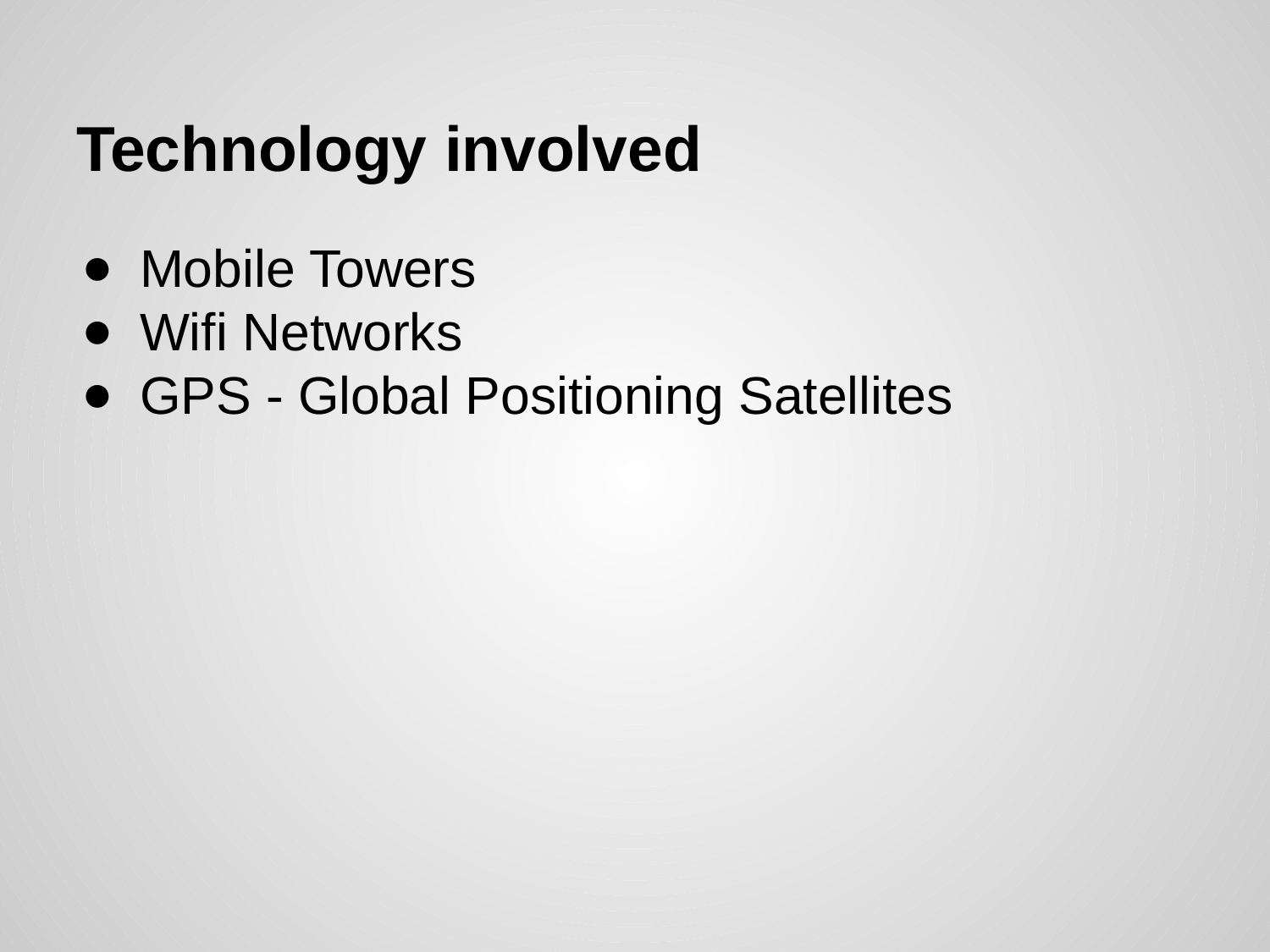

# Technology involved
Mobile Towers
Wifi Networks
GPS - Global Positioning Satellites